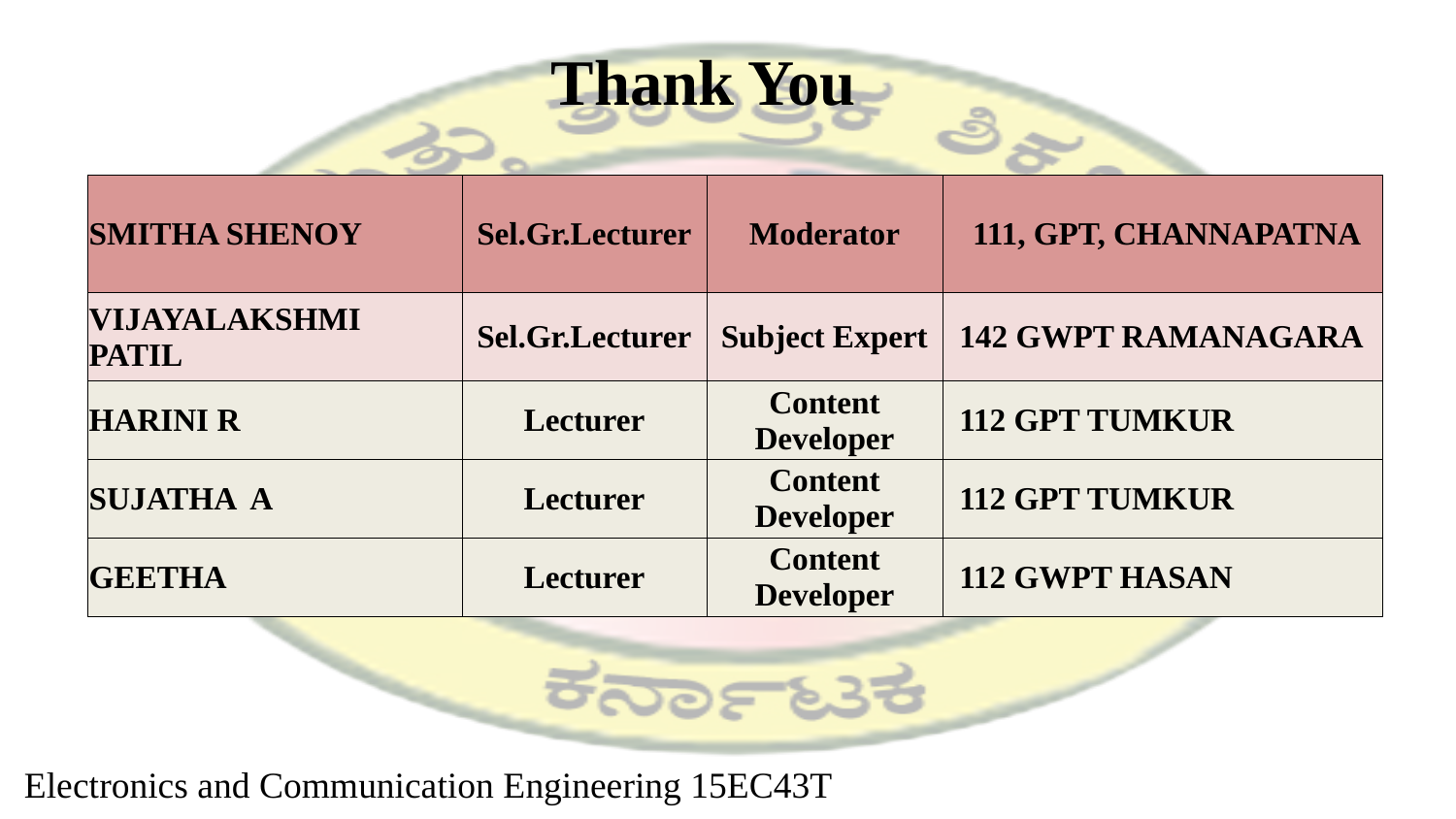

Thank You
| SMITHA SHENOY | Sel.Gr.Lecturer | Moderator | 111, GPT, CHANNAPATNA |
| --- | --- | --- | --- |
| VIJAYALAKSHMI PATIL | Sel.Gr.Lecturer | Subject Expert | 142 GWPT RAMANAGARA |
| HARINI R | Lecturer | Content Developer | 112 GPT TUMKUR |
| SUJATHA A | Lecturer | Content Developer | 112 GPT TUMKUR |
| GEETHA | Lecturer | Content Developer | 112 GWPT HASAN |
Electronics and Communication Engineering 15EC43T